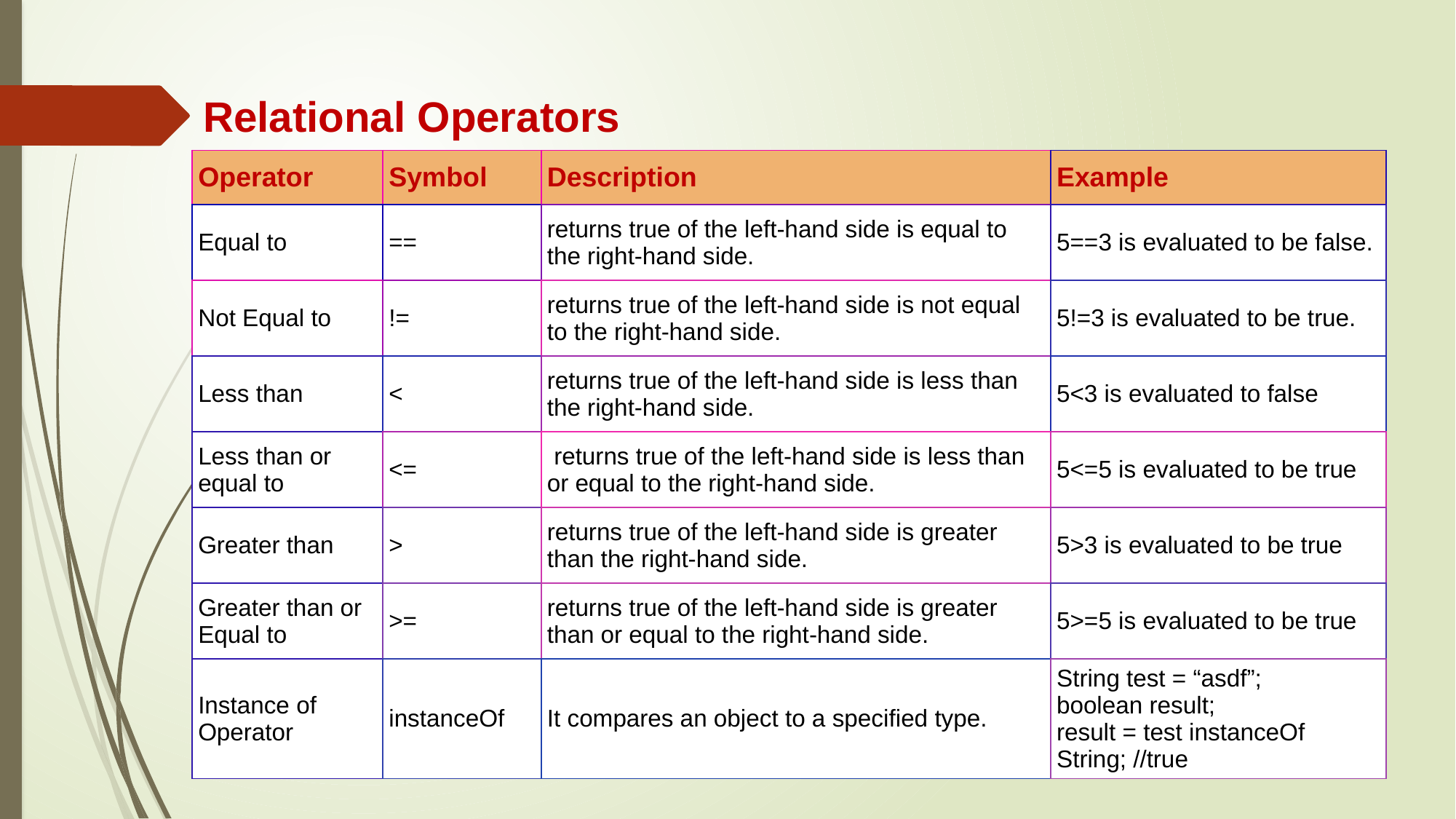

# Relational Operators
| Operator | Symbol | Description | Example |
| --- | --- | --- | --- |
| Equal to | == | returns true of the left-hand side is equal to the right-hand side. | 5==3 is evaluated to be false. |
| Not Equal to | != | returns true of the left-hand side is not equal to the right-hand side. | 5!=3 is evaluated to be true. |
| Less than | < | returns true of the left-hand side is less than the right-hand side. | 5<3 is evaluated to false |
| Less than or equal to | <= | returns true of the left-hand side is less than or equal to the right-hand side. | 5<=5 is evaluated to be true |
| Greater than | > | returns true of the left-hand side is greater than the right-hand side. | 5>3 is evaluated to be true |
| Greater than or Equal to | >= | returns true of the left-hand side is greater than or equal to the right-hand side. | 5>=5 is evaluated to be true |
| Instance of Operator | instanceOf | It compares an object to a specified type. | String test = “asdf”; boolean result; result = test instanceOf String; //true |